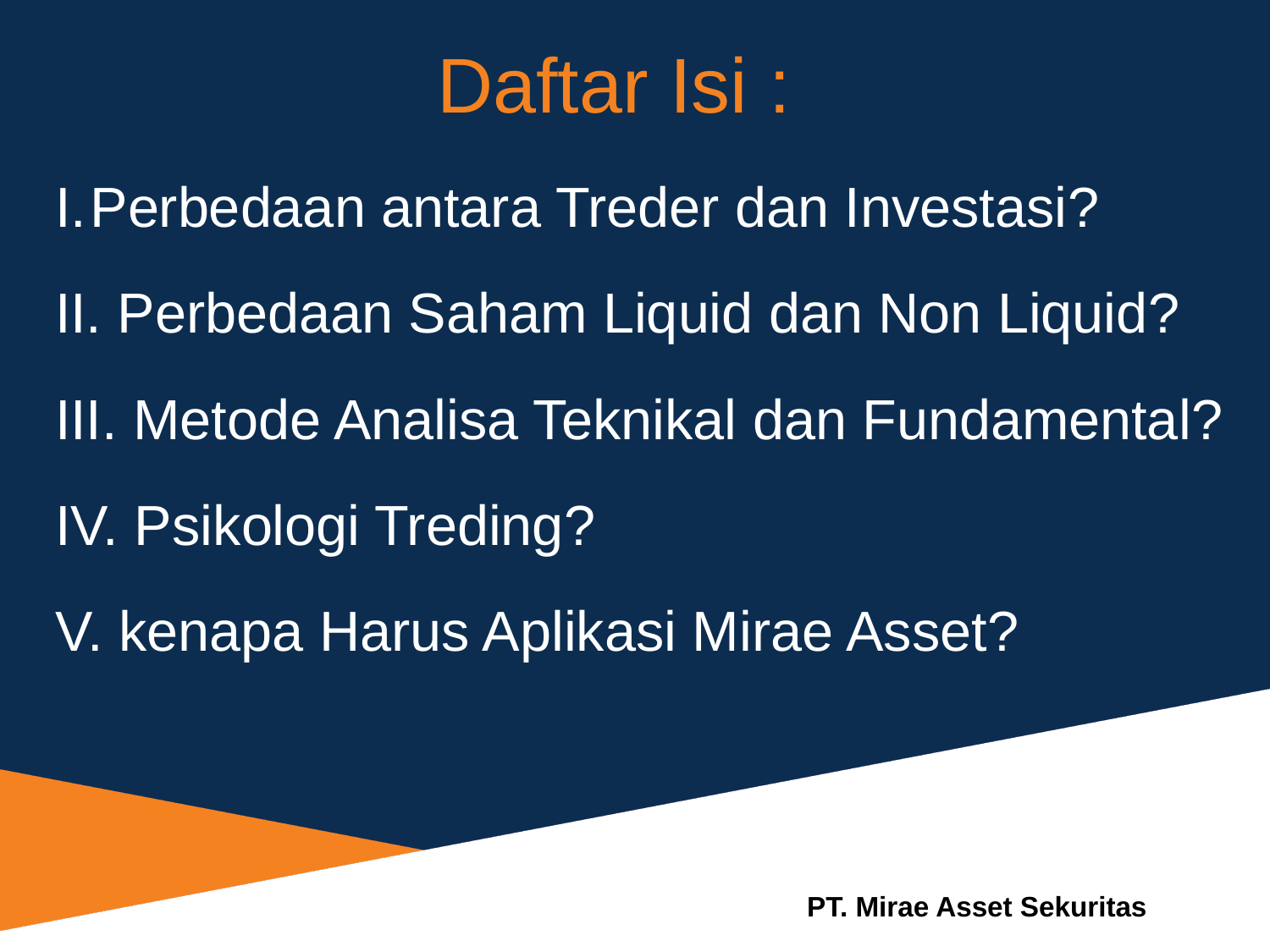

# Daftar Isi :
Perbedaan antara Treder dan Investasi?
 Perbedaan Saham Liquid dan Non Liquid?
 Metode Analisa Teknikal dan Fundamental?
 Psikologi Treding?
 kenapa Harus Aplikasi Mirae Asset?

PT. Mirae Asset Sekuritas